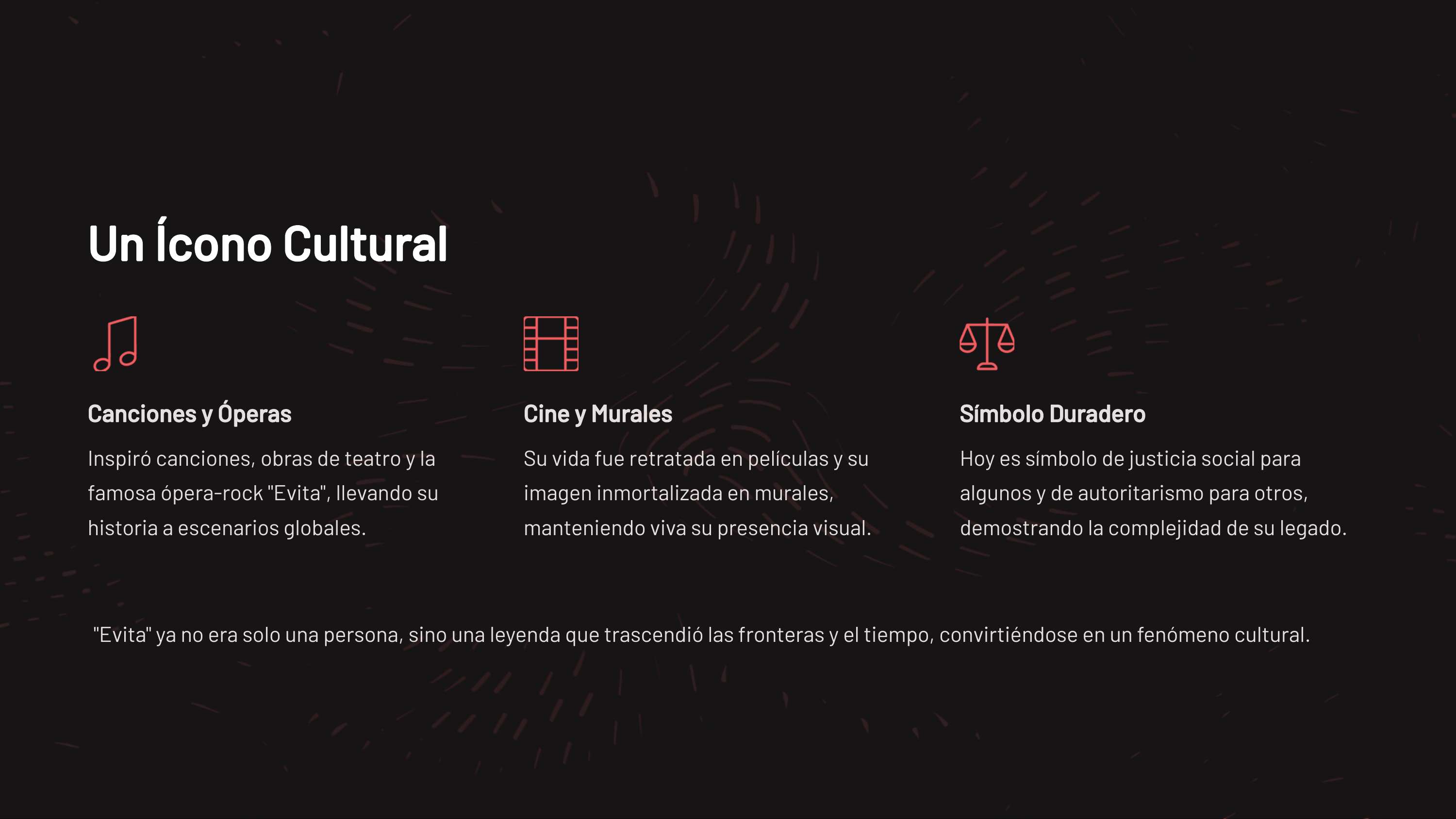

Un Ícono Cultural

Canciones y Óperas
Cine y Murales
Símbolo Duradero
Inspiró canciones, obras de teatro y la famosa ópera-rock "Evita", llevando su historia a escenarios globales.
Su vida fue retratada en películas y su imagen inmortalizada en murales, manteniendo viva su presencia visual.
Hoy es símbolo de justicia social para algunos y de autoritarismo para otros, demostrando la complejidad de su legado.
"Evita" ya no era solo una persona, sino una leyenda que trascendió las fronteras y el tiempo, convirtiéndose en un fenómeno cultural.